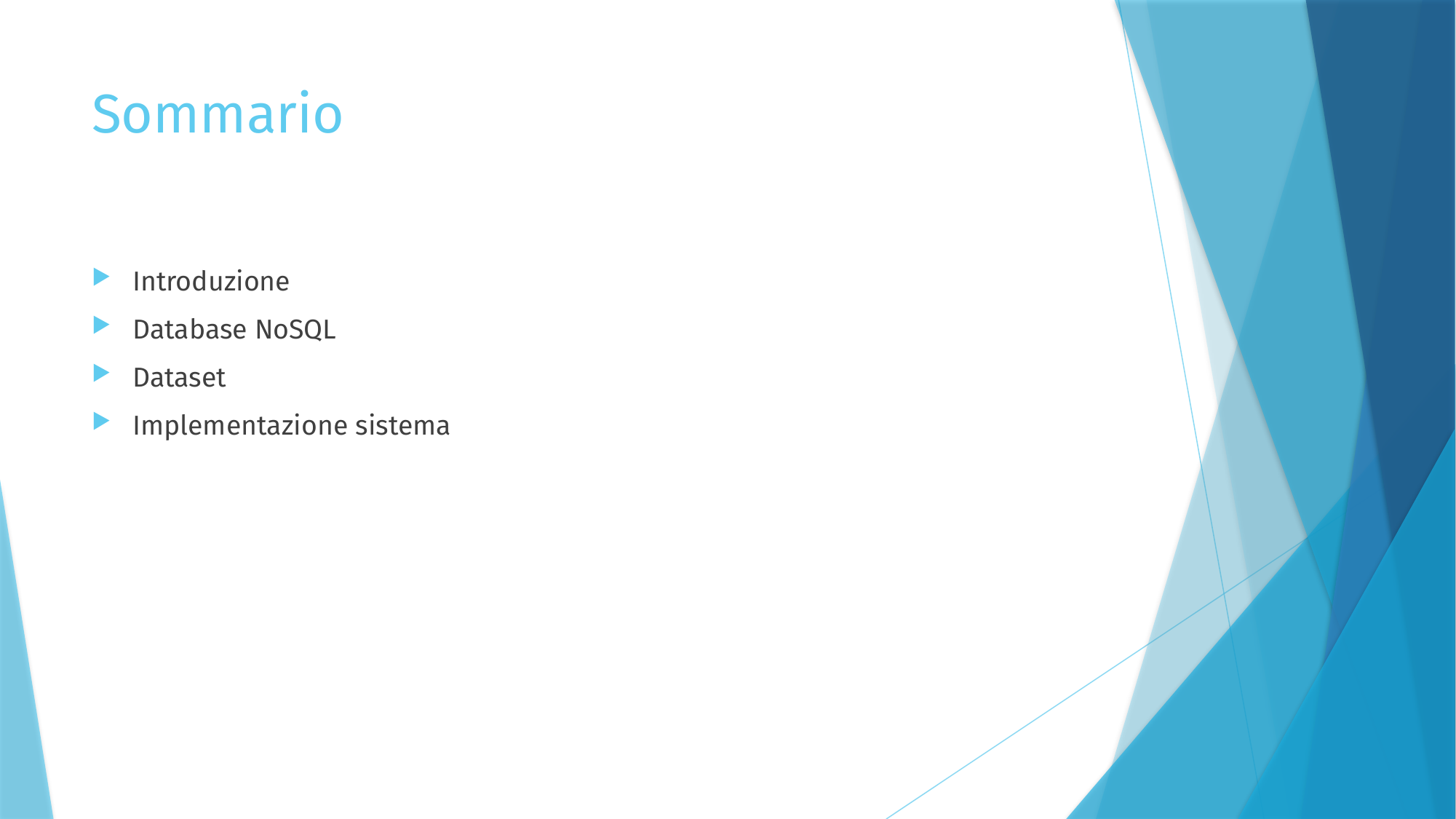

# Sommario
Introduzione
Database NoSQL
Dataset
Implementazione sistema